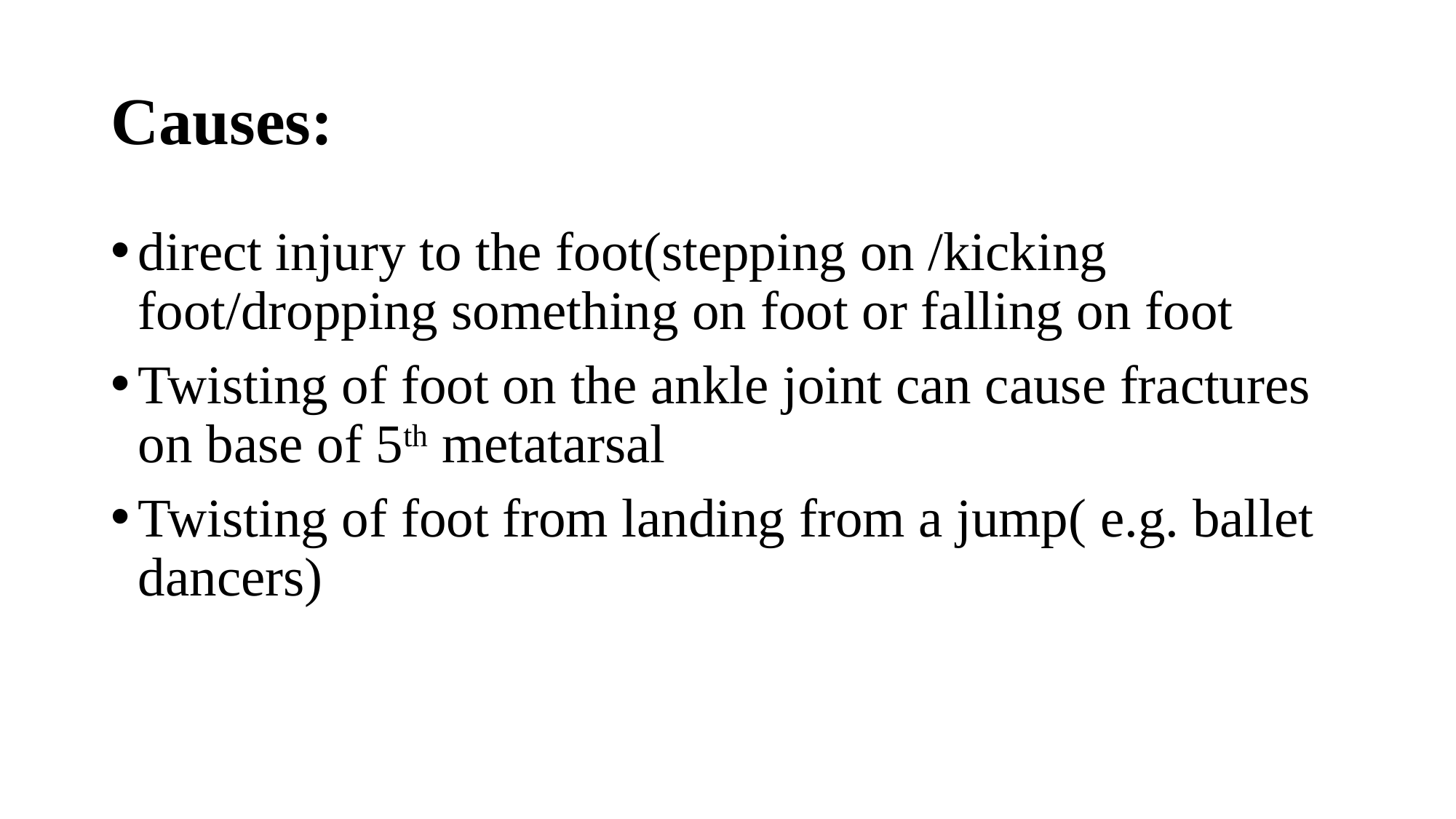

# Causes:
direct injury to the foot(stepping on /kicking foot/dropping something on foot or falling on foot
Twisting of foot on the ankle joint can cause fractures on base of 5th metatarsal
Twisting of foot from landing from a jump( e.g. ballet dancers)